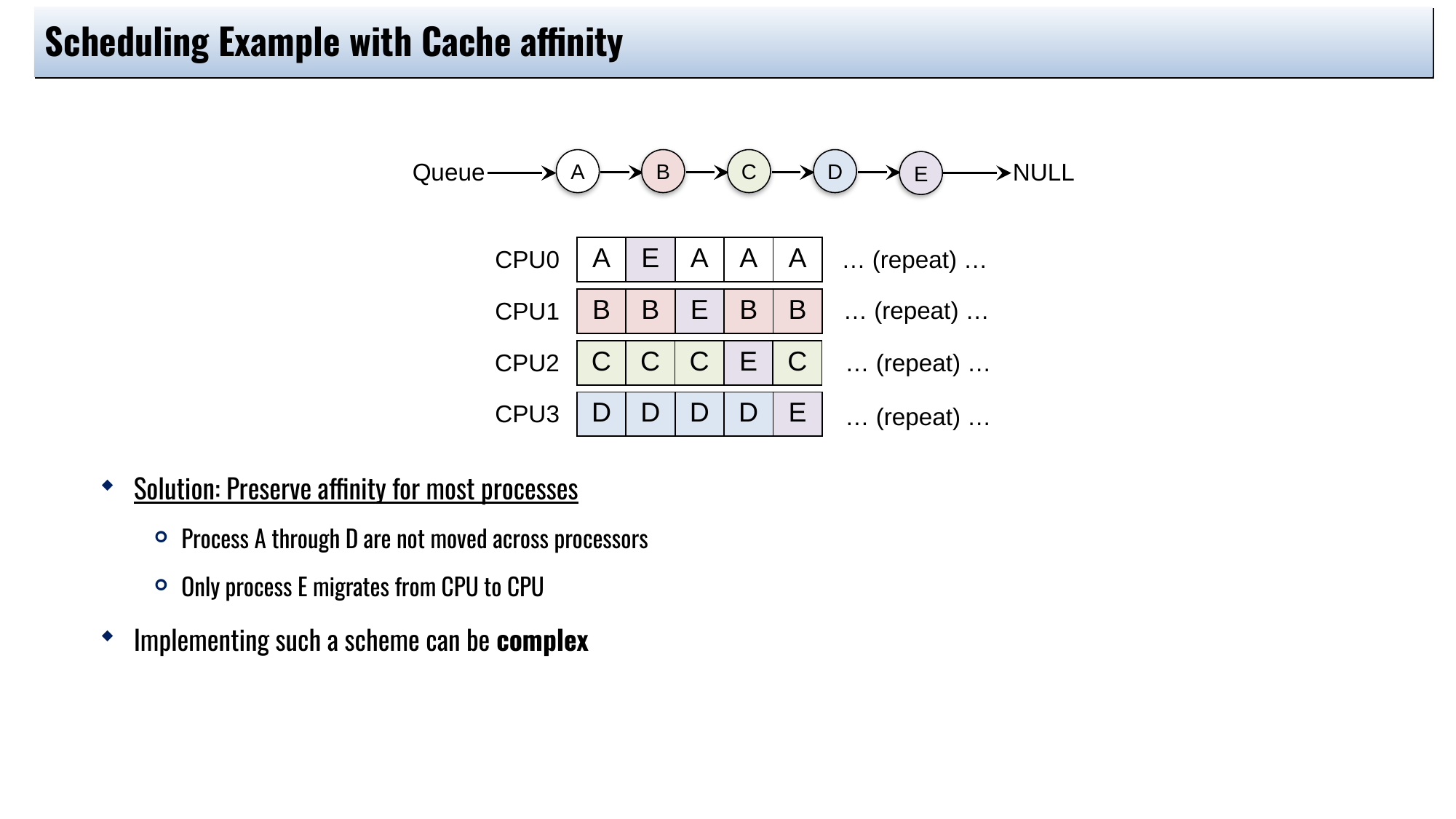

# Scheduling Example with Cache affinity

Solution: Preserve affinity for most processes
Process A through D are not moved across processors
Only process E migrates from CPU to CPU
Implementing such a scheme can be complex
C
B
D
A
NULL
Queue
E
| A | E | A | A | A |
| --- | --- | --- | --- | --- |
… (repeat) …
CPU0
| B | B | E | B | B |
| --- | --- | --- | --- | --- |
… (repeat) …
CPU1
| C | C | C | E | C |
| --- | --- | --- | --- | --- |
… (repeat) …
CPU2
| D | D | D | D | E |
| --- | --- | --- | --- | --- |
CPU3
… (repeat) …